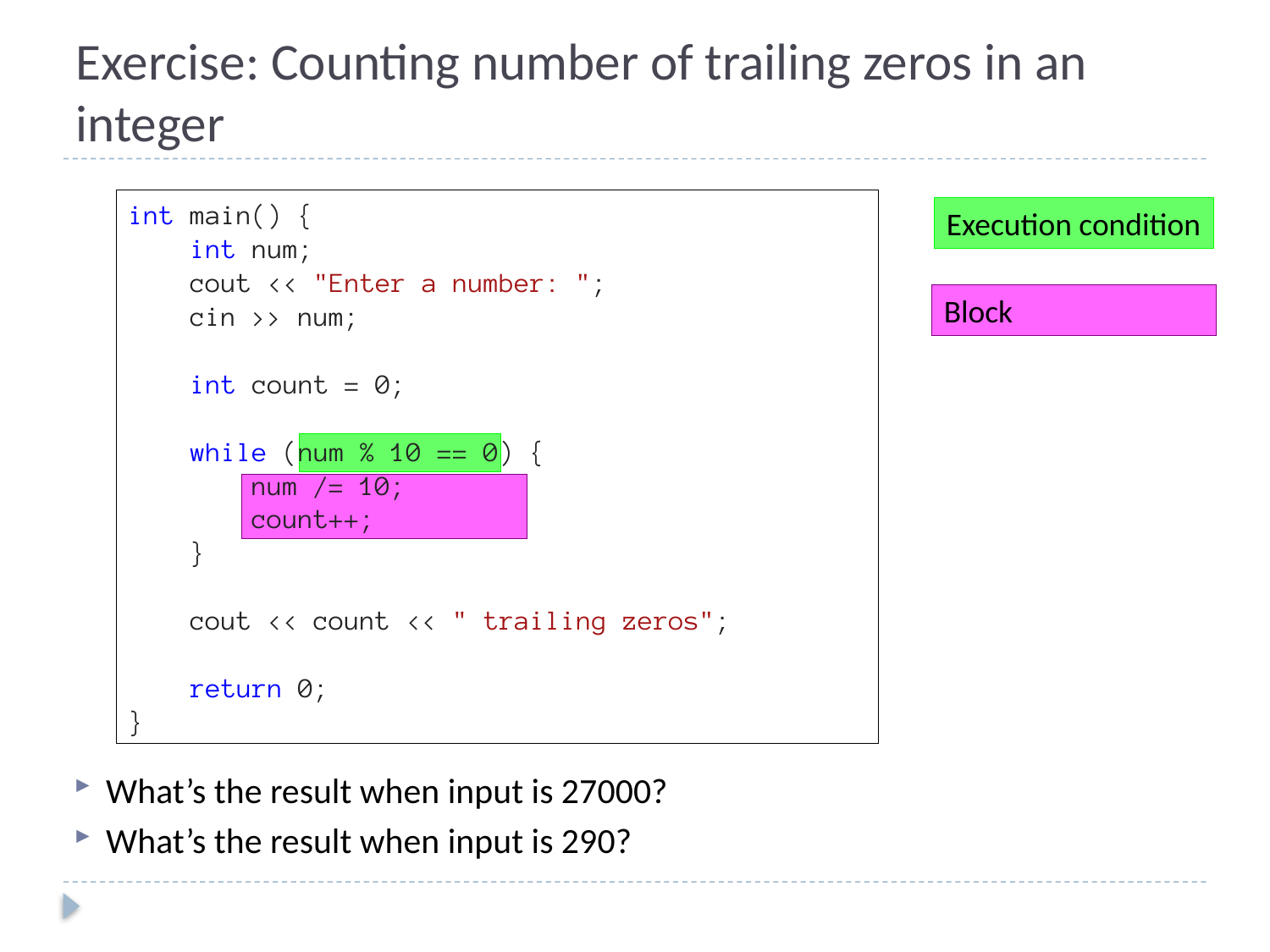

# Exercise: Counting number of trailing zeros in an integer
int main() {
    int num;
    cout << "Enter a number: ";
    cin >> num;
    int count = 0;
    while (num % 10 == 0) {
        num /= 10;
        count++;
    }
    cout << count << " trailing zeros";
    return 0;
}
Execution condition
Block

What’s the result when input is 27000?
What’s the result when input is 290?